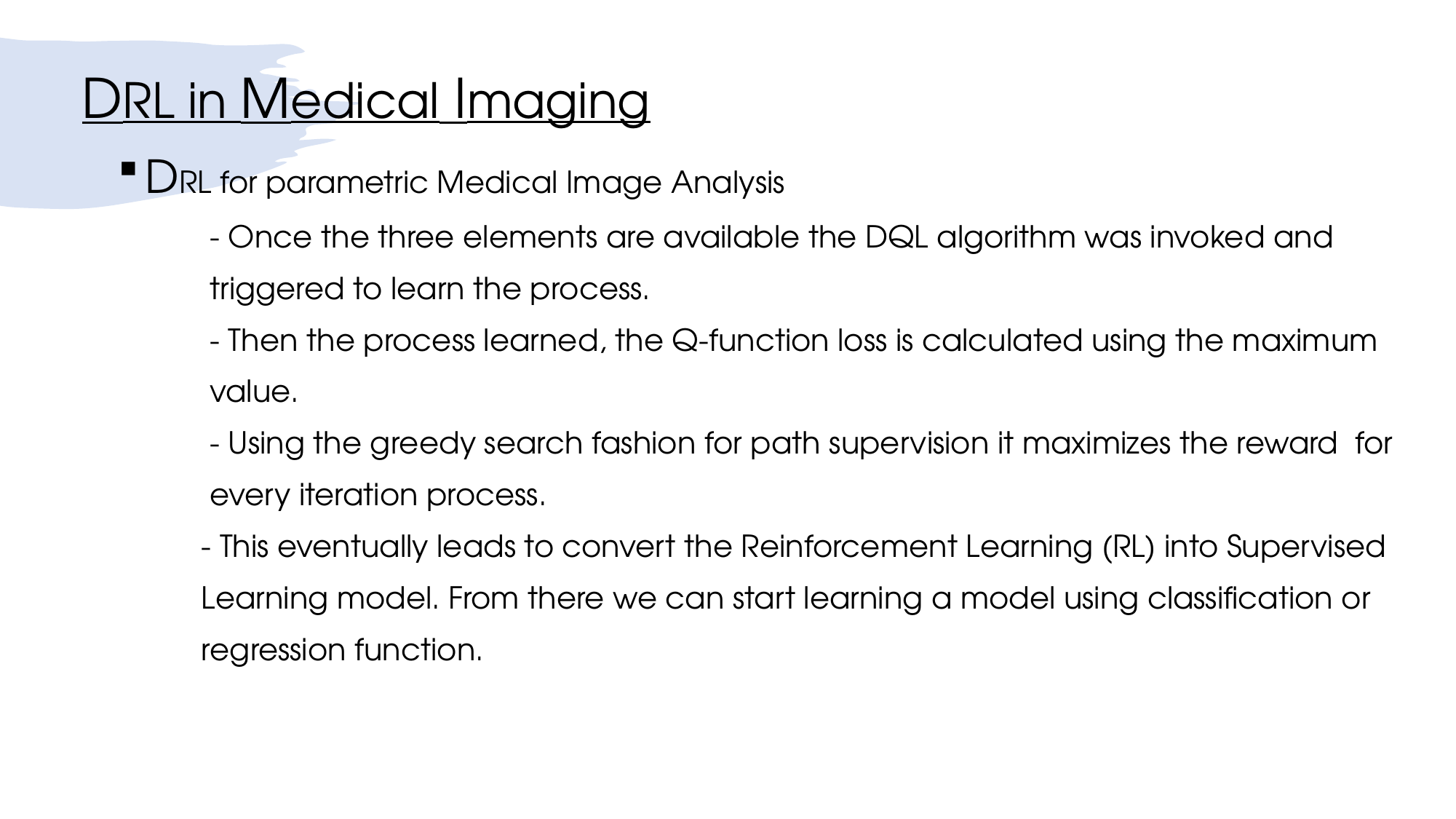

DRL in Medical Imaging
DRL for parametric Medical Image Analysis
           - Once the three elements are available the DQL algorithm was invoked and
           triggered to learn the process.
           - Then the process learned, the Q-function loss is calculated using the maximum
           value.
           - Using the greedy search fashion for path supervision it maximizes the reward  for
           every iteration process.
          - This eventually leads to convert the Reinforcement Learning (RL) into Supervised
          Learning model. From there we can start learning a model using classification or
          regression function.